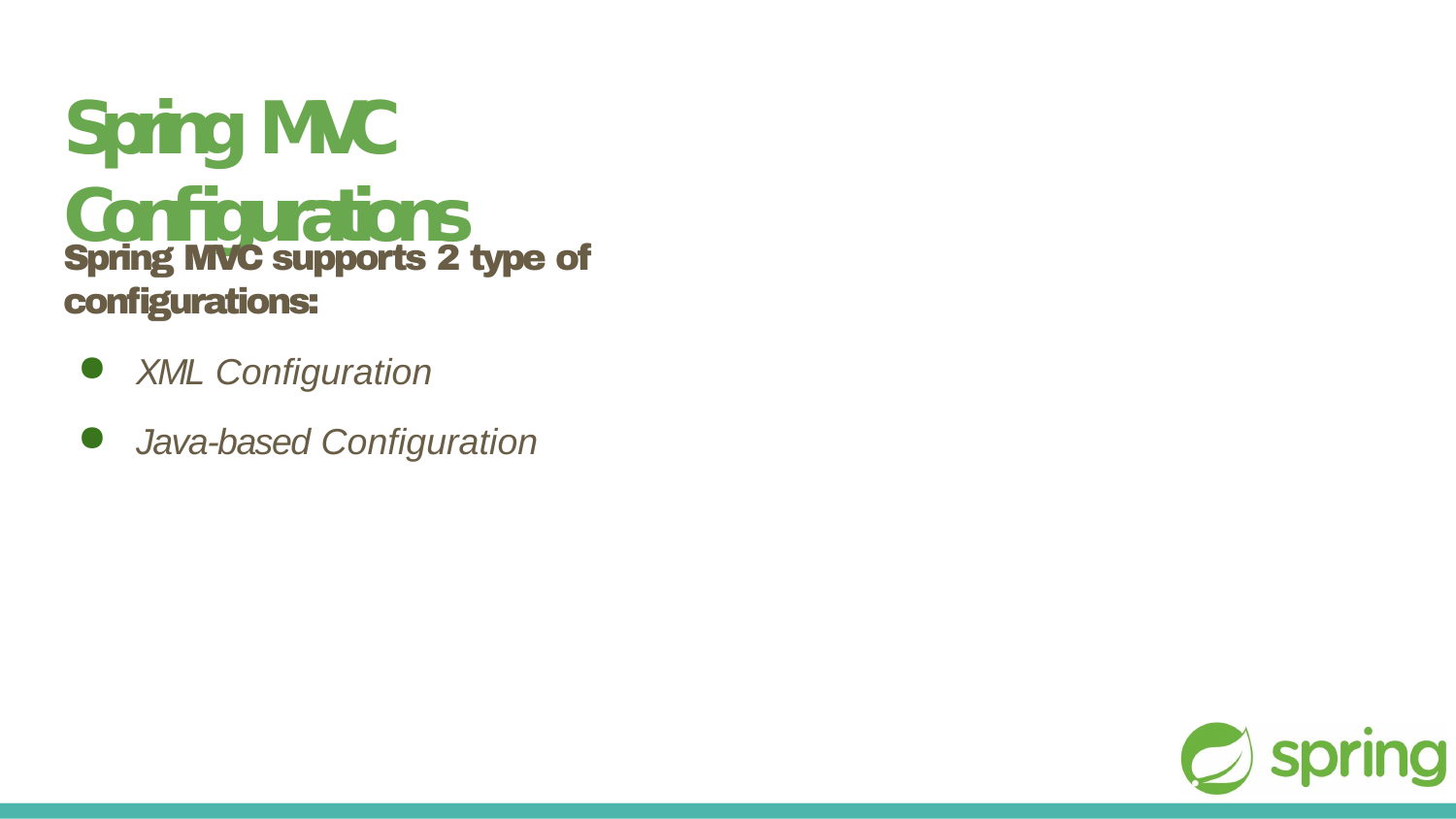

# Spring MVC Configurations
Spring MVC supports 2 type of configurations:
XML Configuration
Java-based Configuration